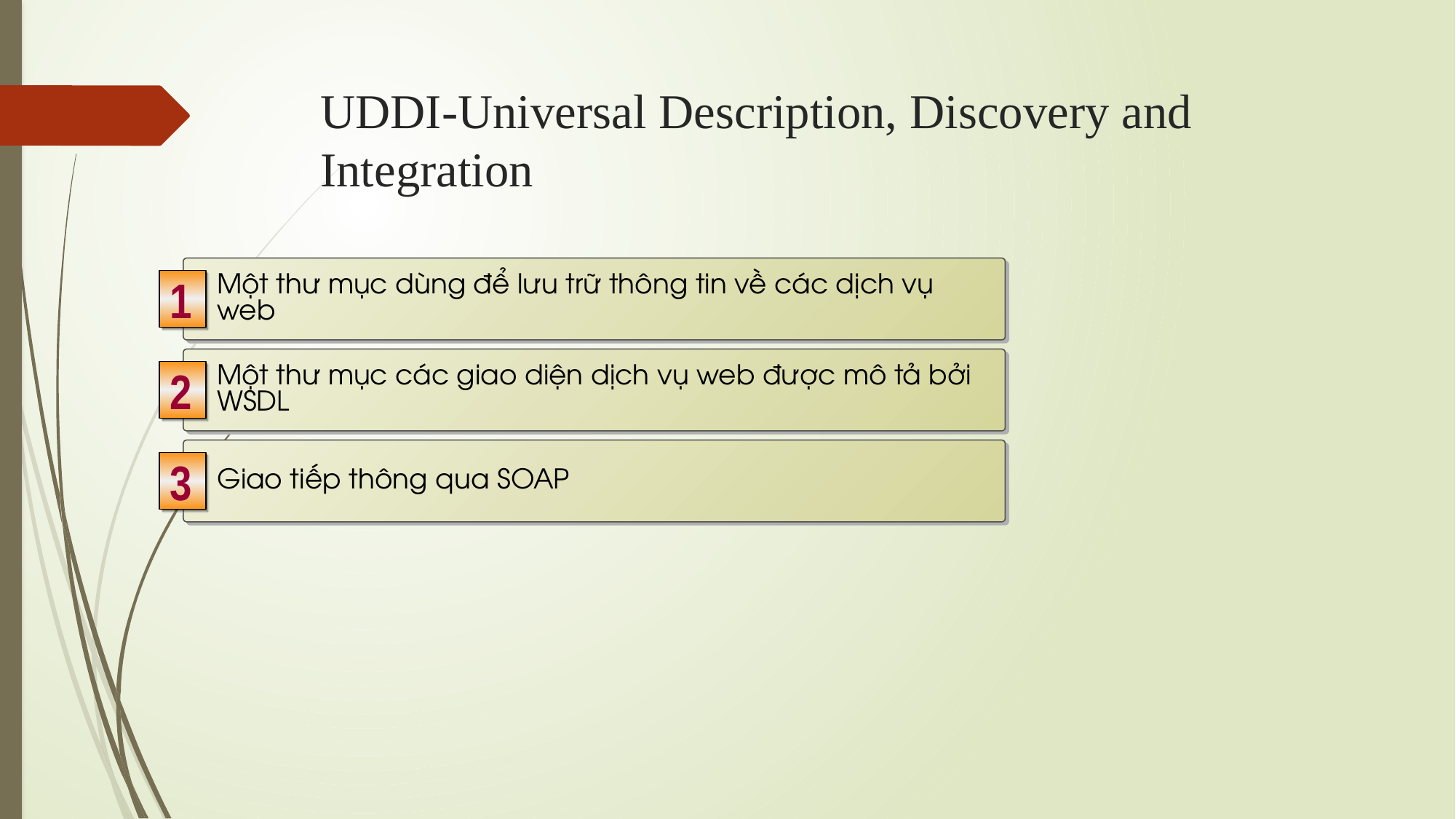

# UDDI-Universal Description, Discovery and Integration

Một thư mục dùng để lưu trữ thông tin về các dịch vụ web
1
Một thư mục các giao diện dịch vụ web được mô tả bởi WSDL
2
Giao tiếp thông qua SOAP
3